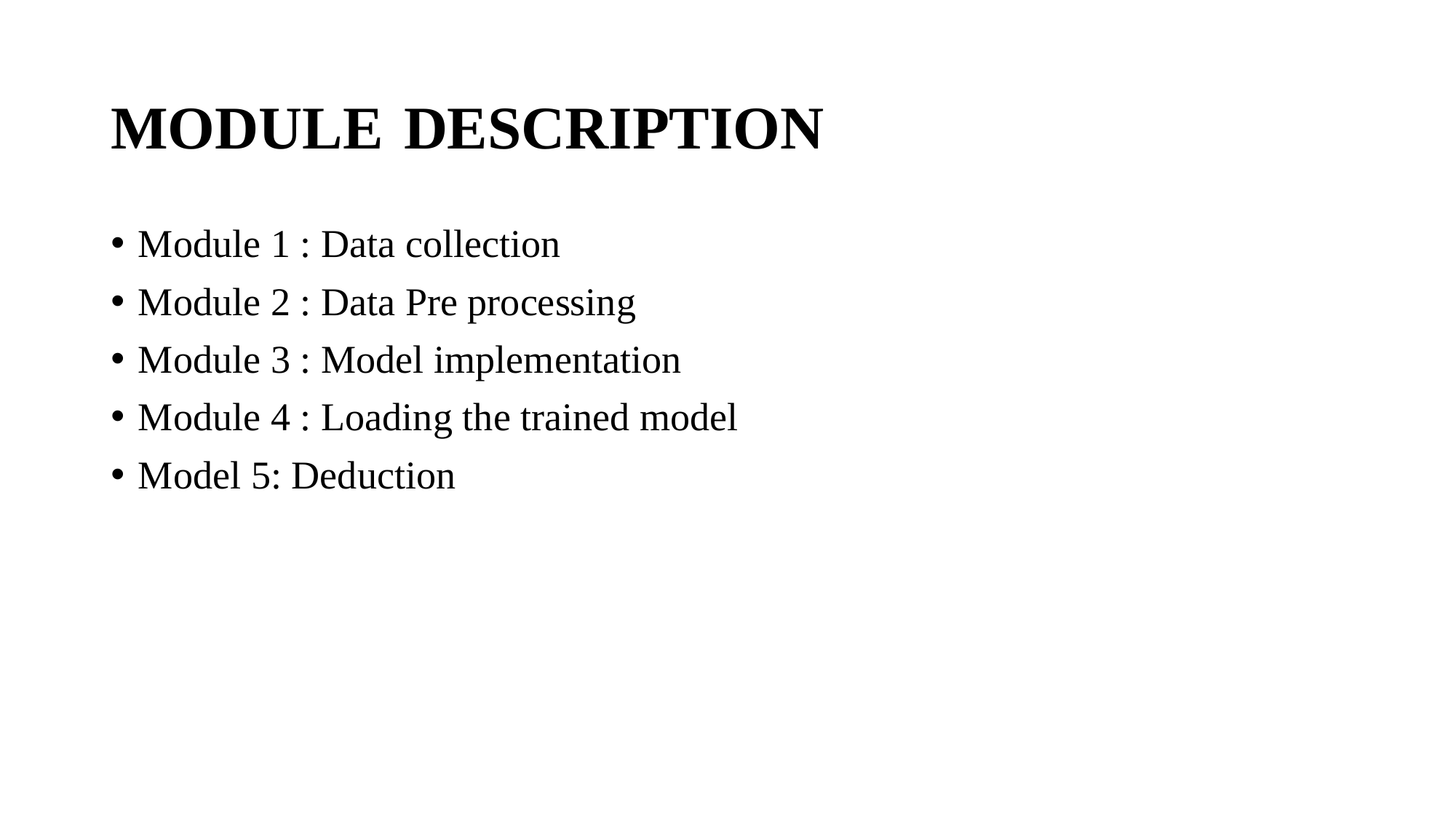

# MODULE DESCRIPTION
Module 1 : Data collection
Module 2 : Data Pre processing
Module 3 : Model implementation
Module 4 : Loading the trained model
Model 5: Deduction